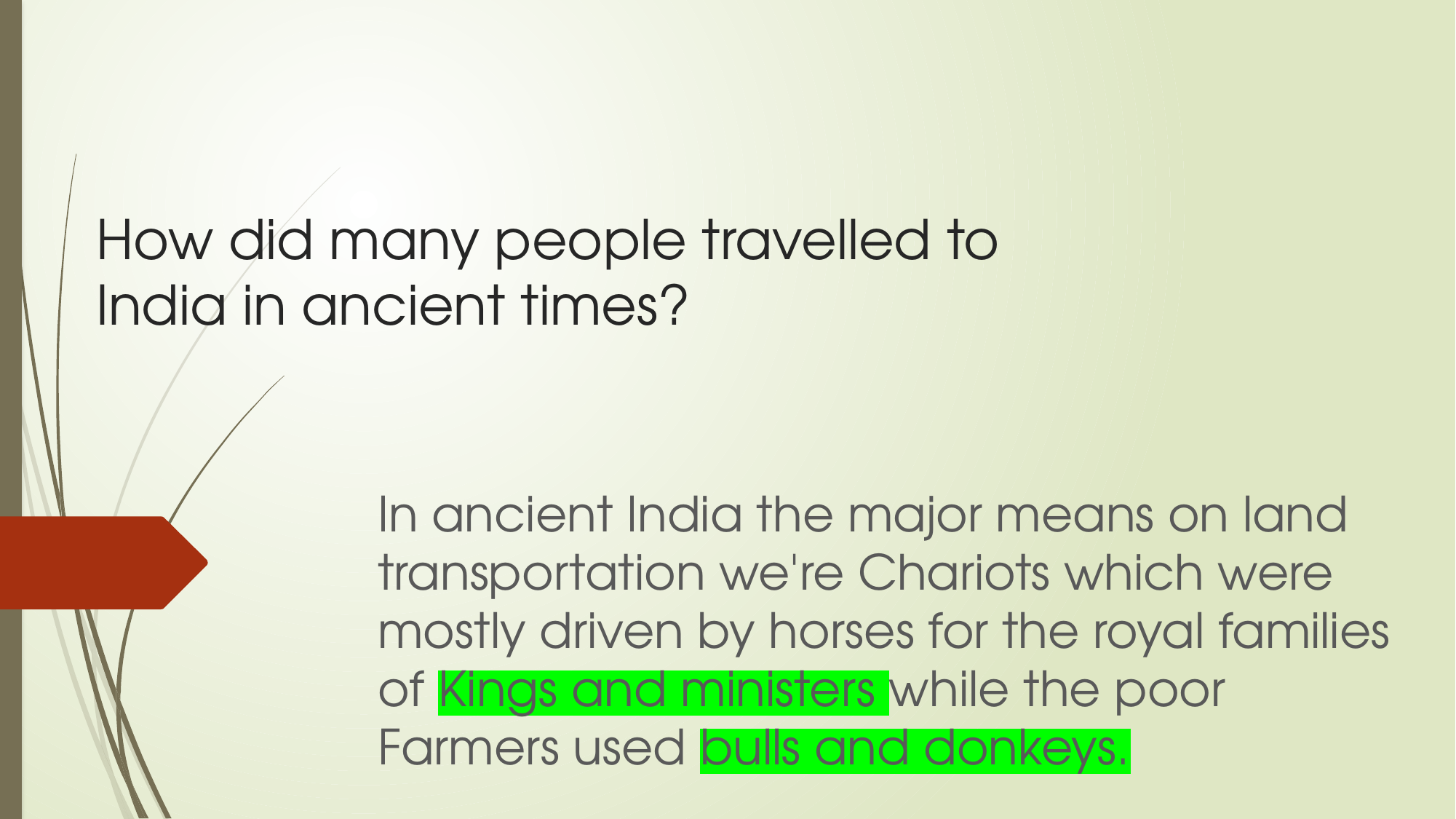

# How did many people travelled to India in ancient times?
In ancient India the major means on land transportation we're Chariots which were mostly driven by horses for the royal families of Kings and ministers while the poor Farmers used bulls and donkeys.